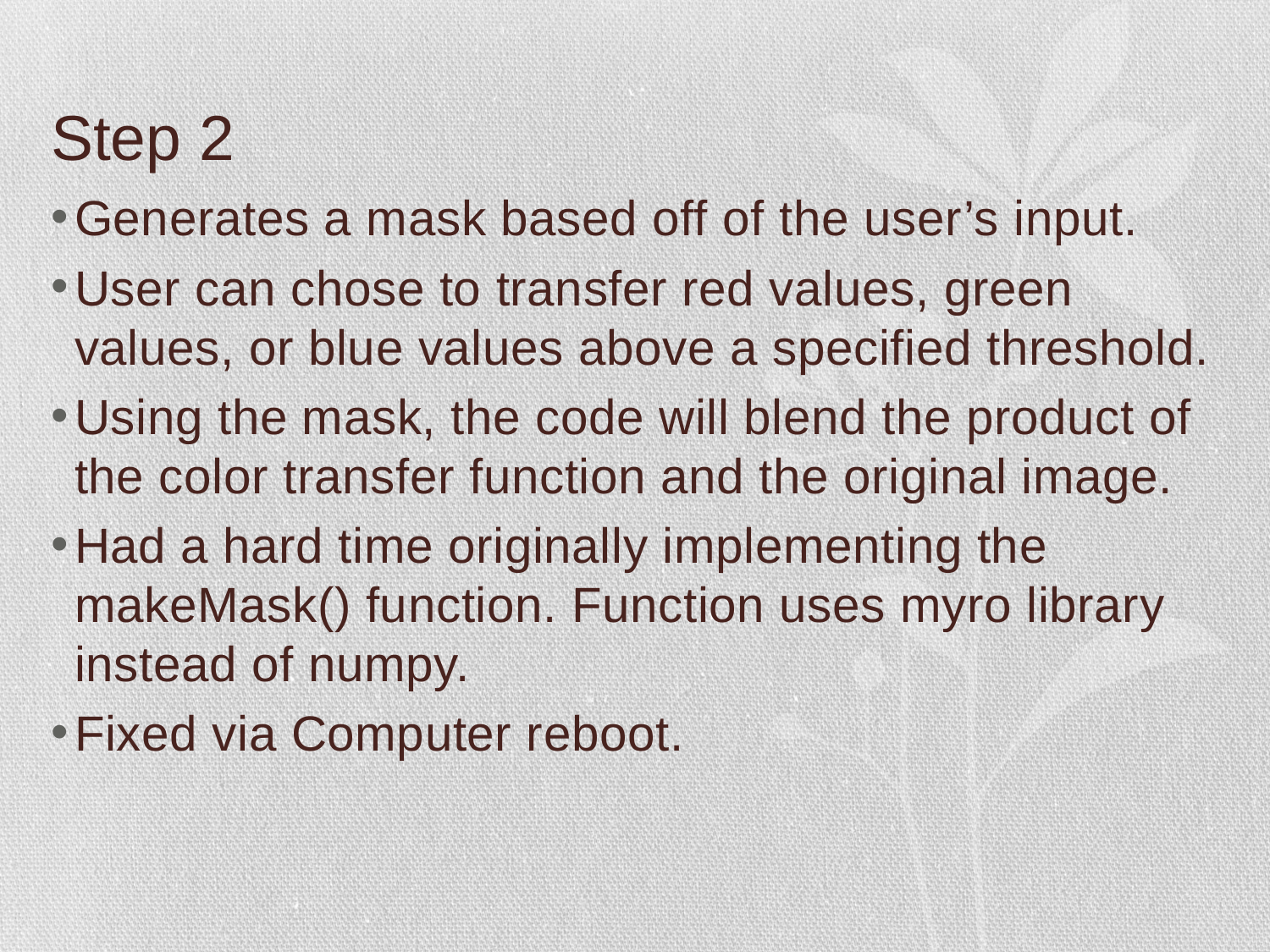

# Step 2
Generates a mask based off of the user’s input.
User can chose to transfer red values, green values, or blue values above a specified threshold.
Using the mask, the code will blend the product of the color transfer function and the original image.
Had a hard time originally implementing the makeMask() function. Function uses myro library instead of numpy.
Fixed via Computer reboot.